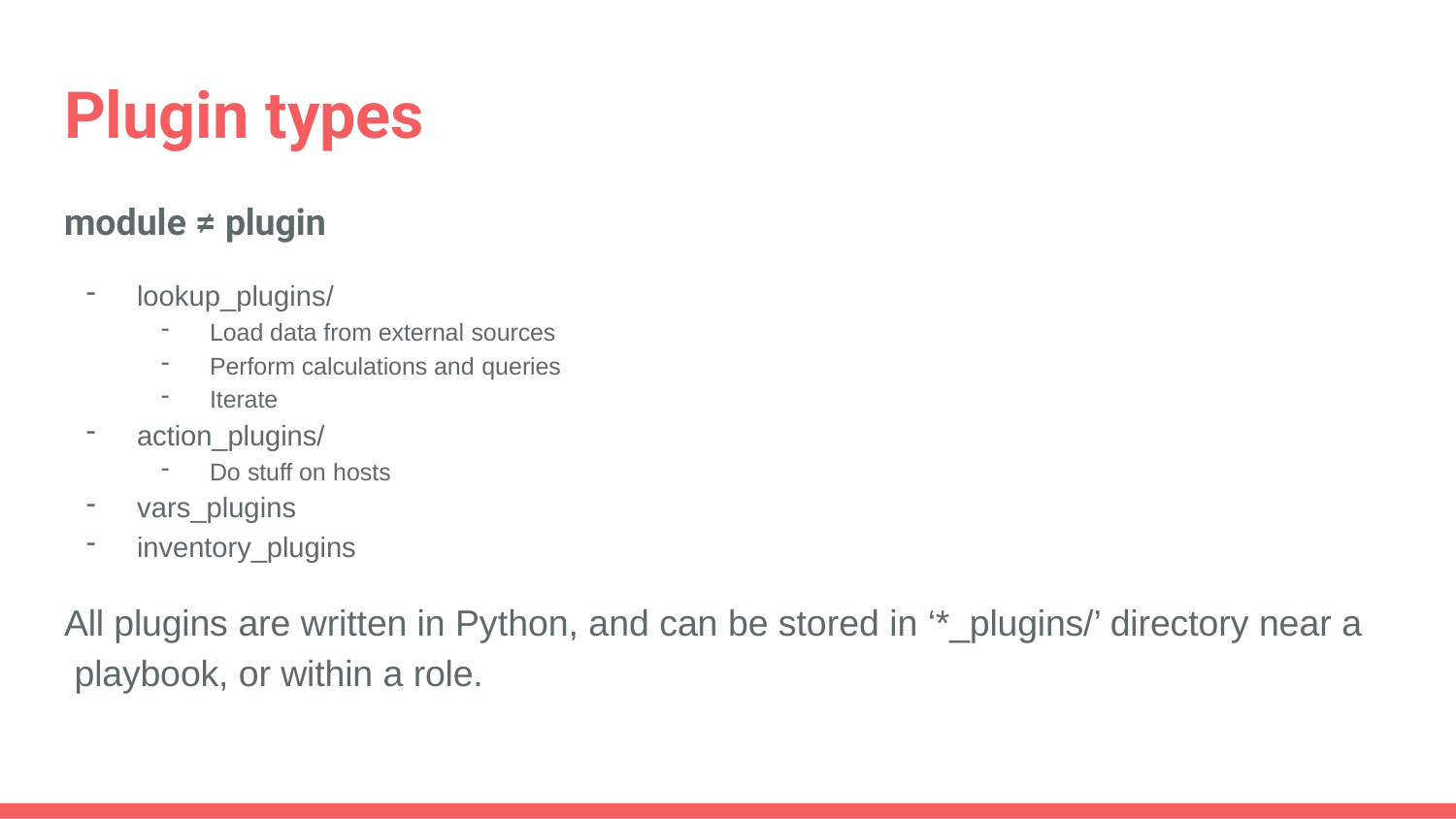

# Plugin types
module ≠ plugin

lookup_plugins/
Load data from external sources
Perform calculations and queries
Iterate
action_plugins/
Do stuff on hosts
vars_plugins
inventory_plugins

All plugins are written in Python, and can be stored in ‘*_plugins/’ directory near a  playbook, or within a role.